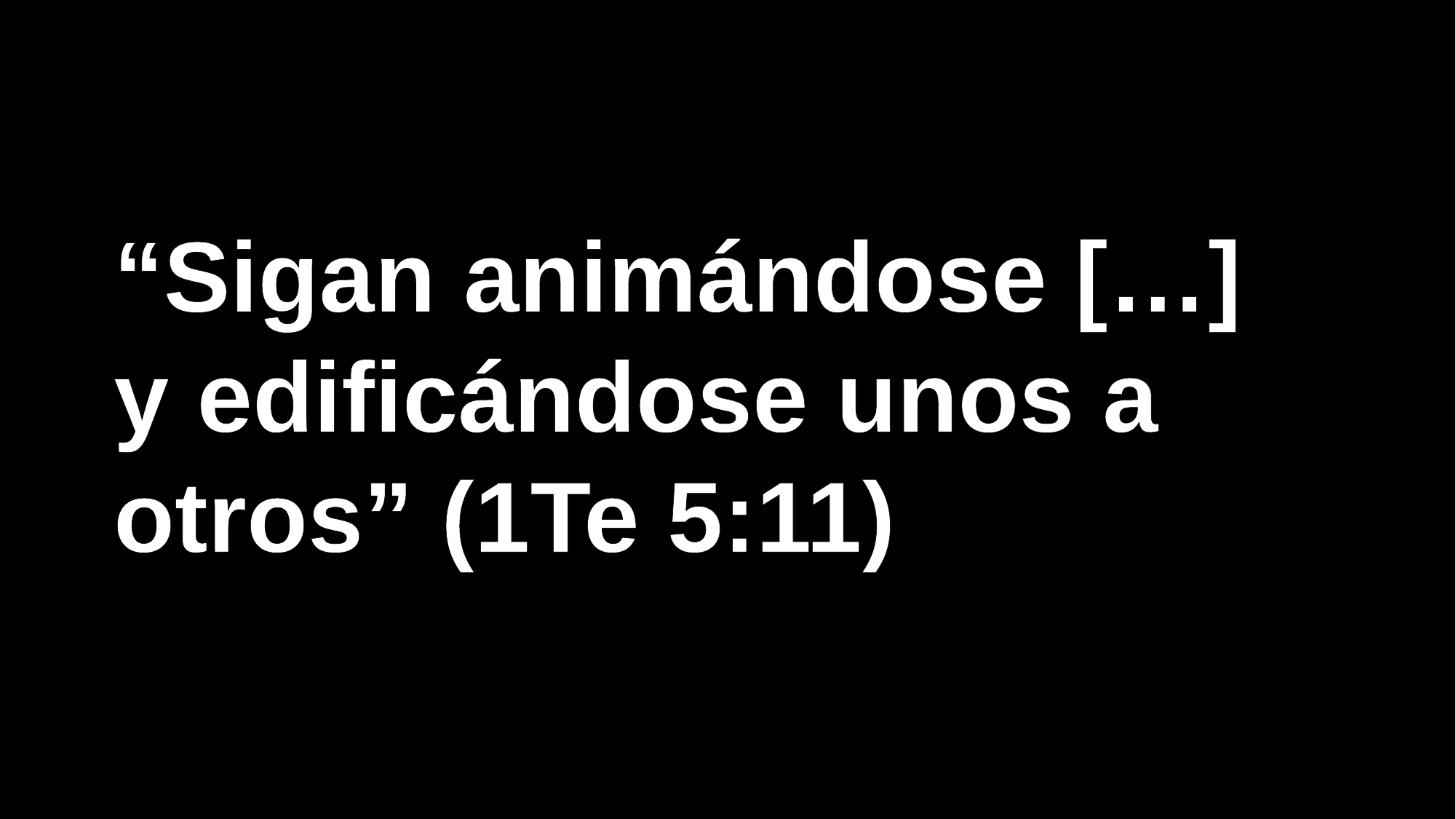

“Sigan animándose […]
y edificándose unos a otros” (1Te 5:11)